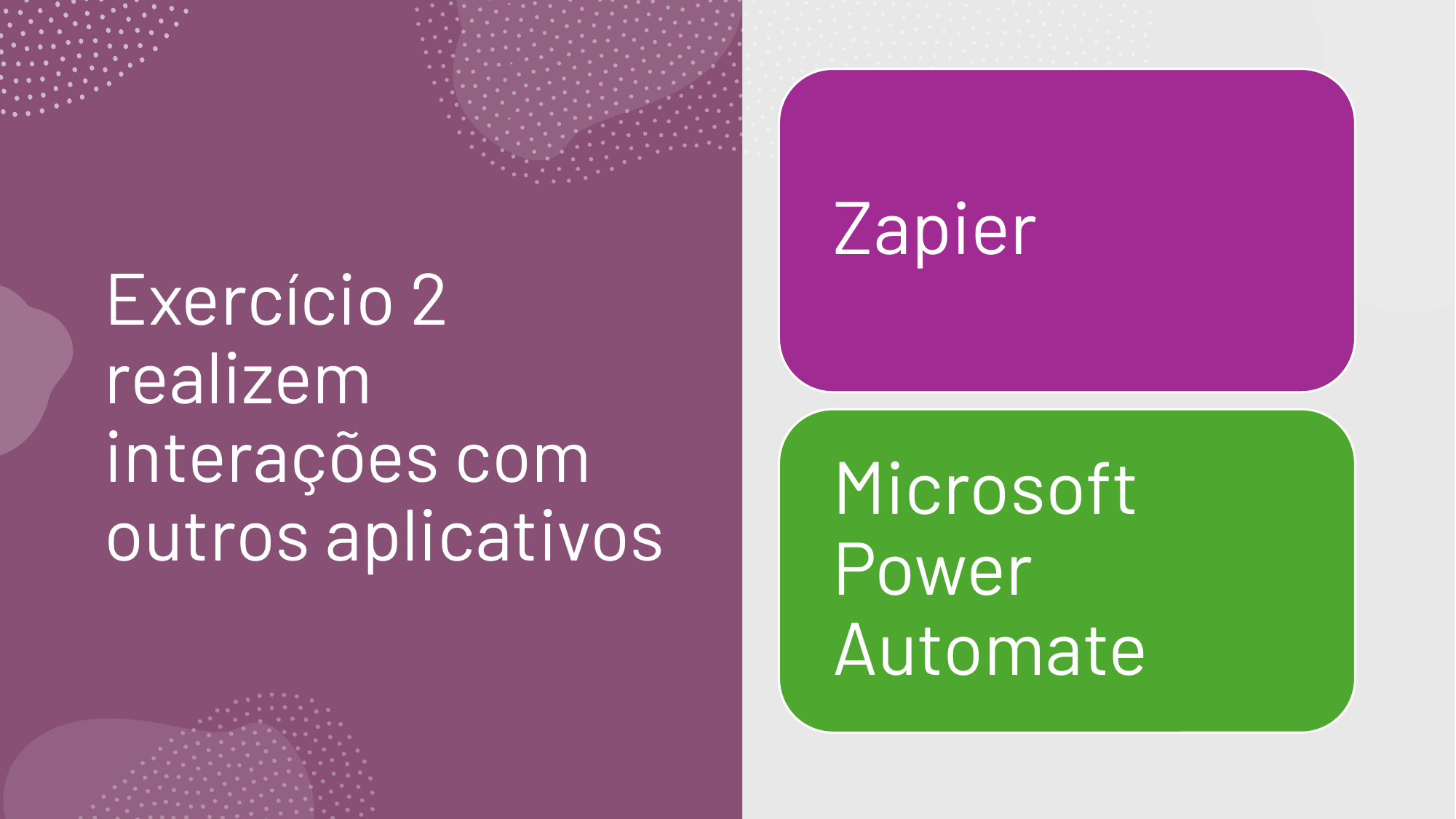

Zapier
Microsoft Power Automate
# Exercício 2 realizem interações com outros aplicativos